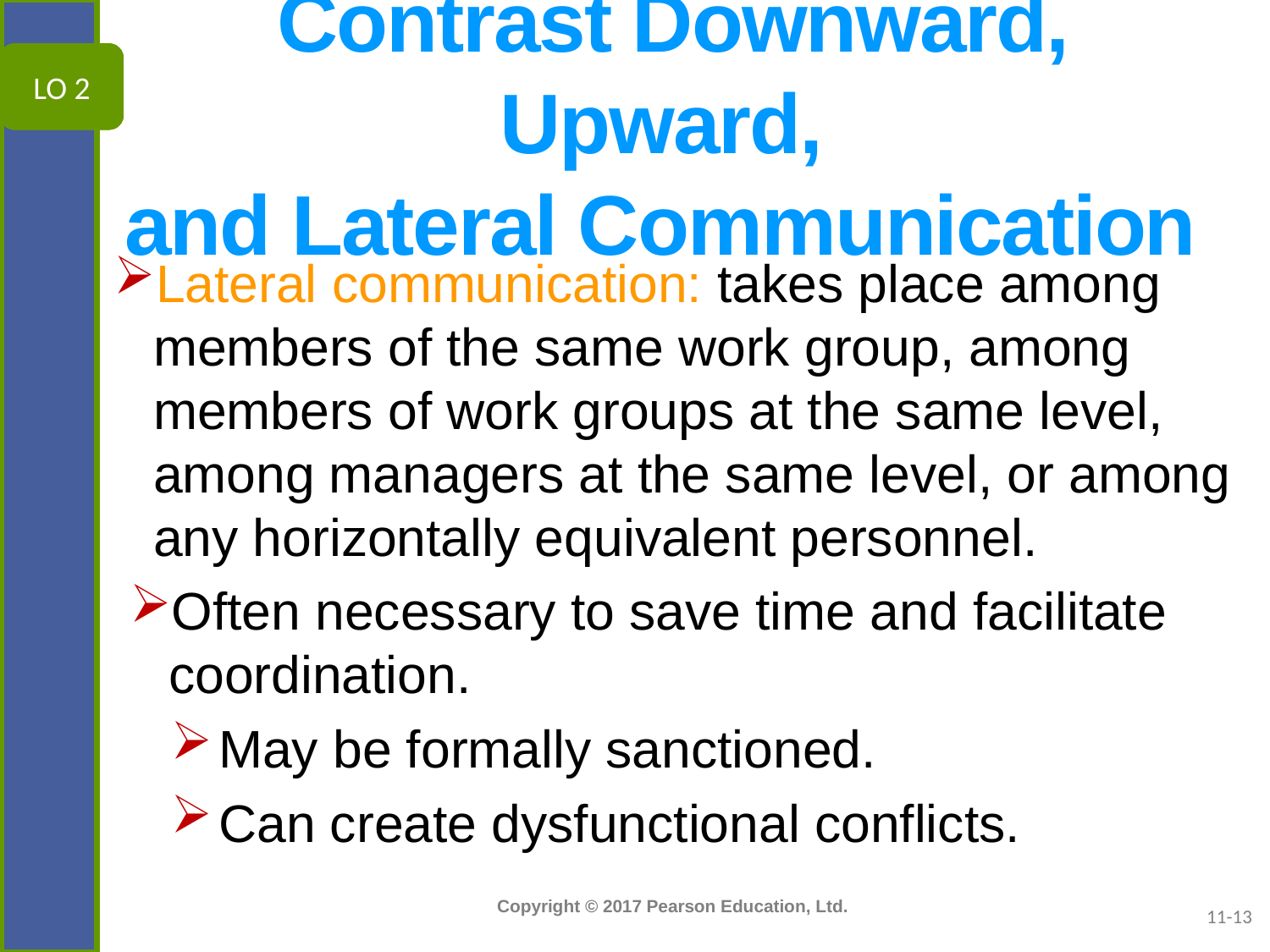

# Contrast Downward, Upward, and Lateral Communication
LO 1
LO 1
LO 1
LO 2
Lateral communication: takes place among members of the same work group, among members of work groups at the same level, among managers at the same level, or among any horizontally equivalent personnel.
Often necessary to save time and facilitate coordination.
May be formally sanctioned.
Can create dysfunctional conflicts.
11-13